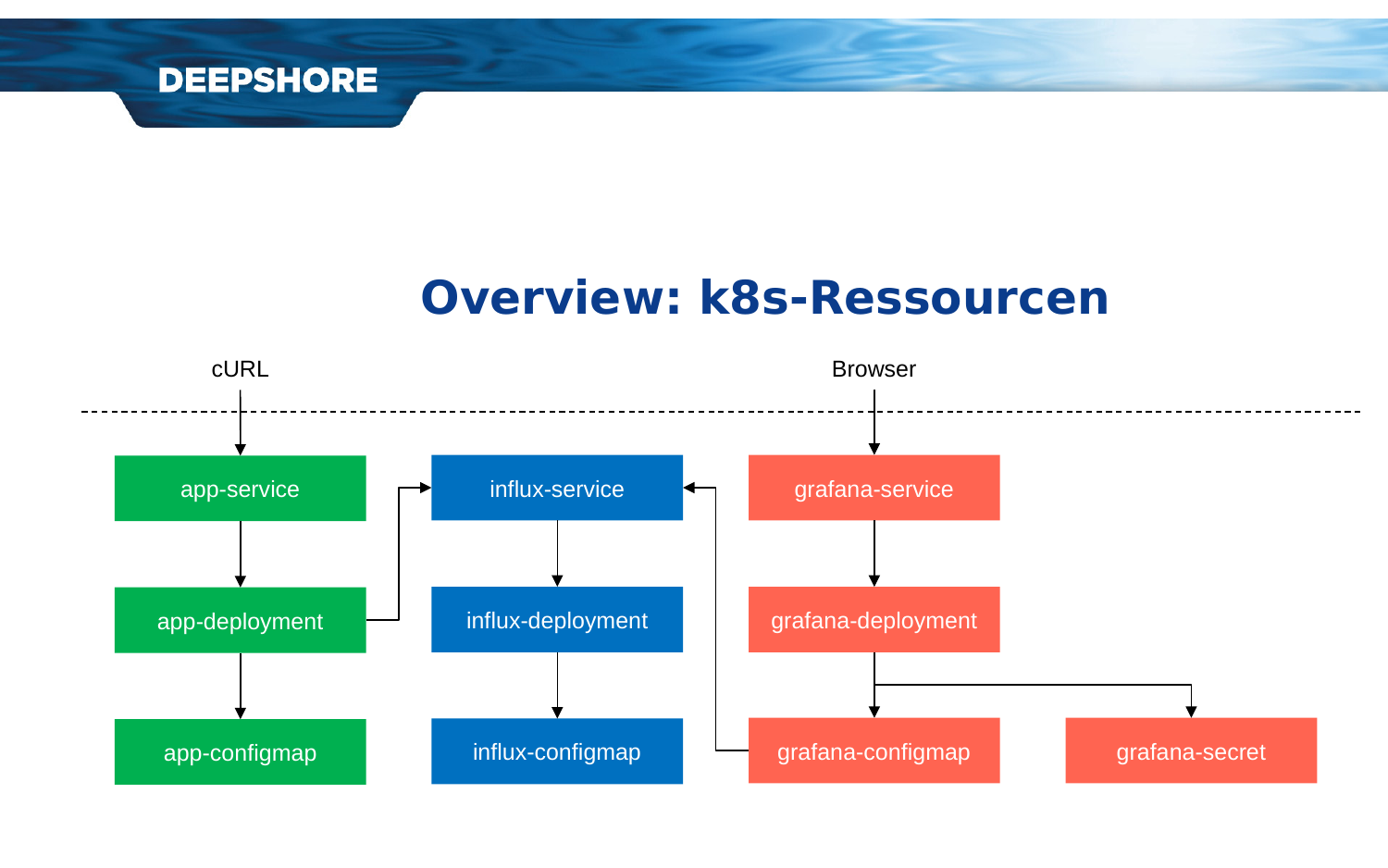

# Overview: k8s-Ressourcen
cURL
Browser
influx-service
grafana-service
app-service
influx-deployment
grafana-deployment
app-deployment
grafana-configmap
grafana-secret
influx-configmap
app-configmap